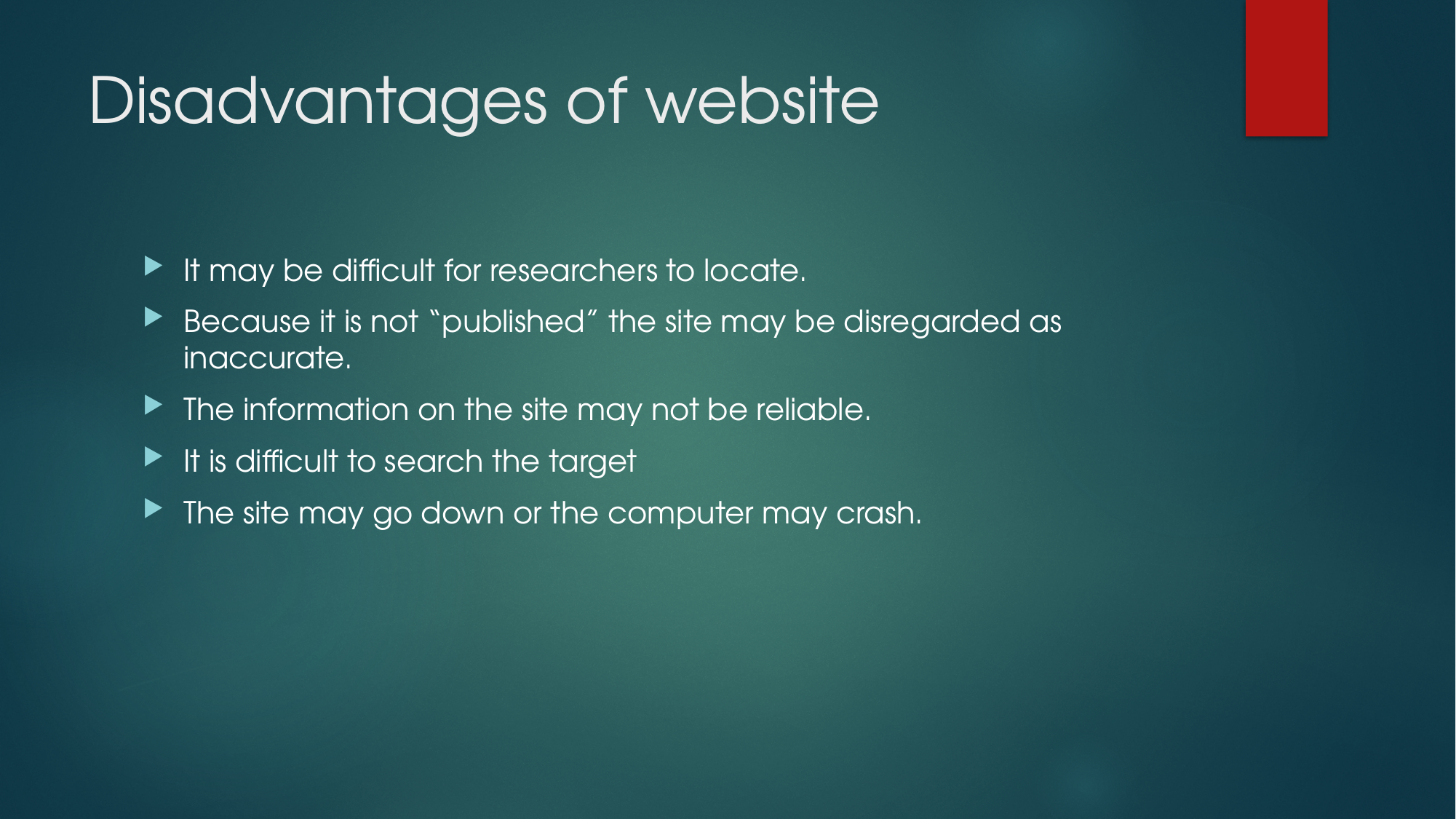

# Disadvantages of website
It may be difficult for researchers to locate.
Because it is not “published” the site may be disregarded as inaccurate.
The information on the site may not be reliable.
It is difficult to search the target
The site may go down or the computer may crash.